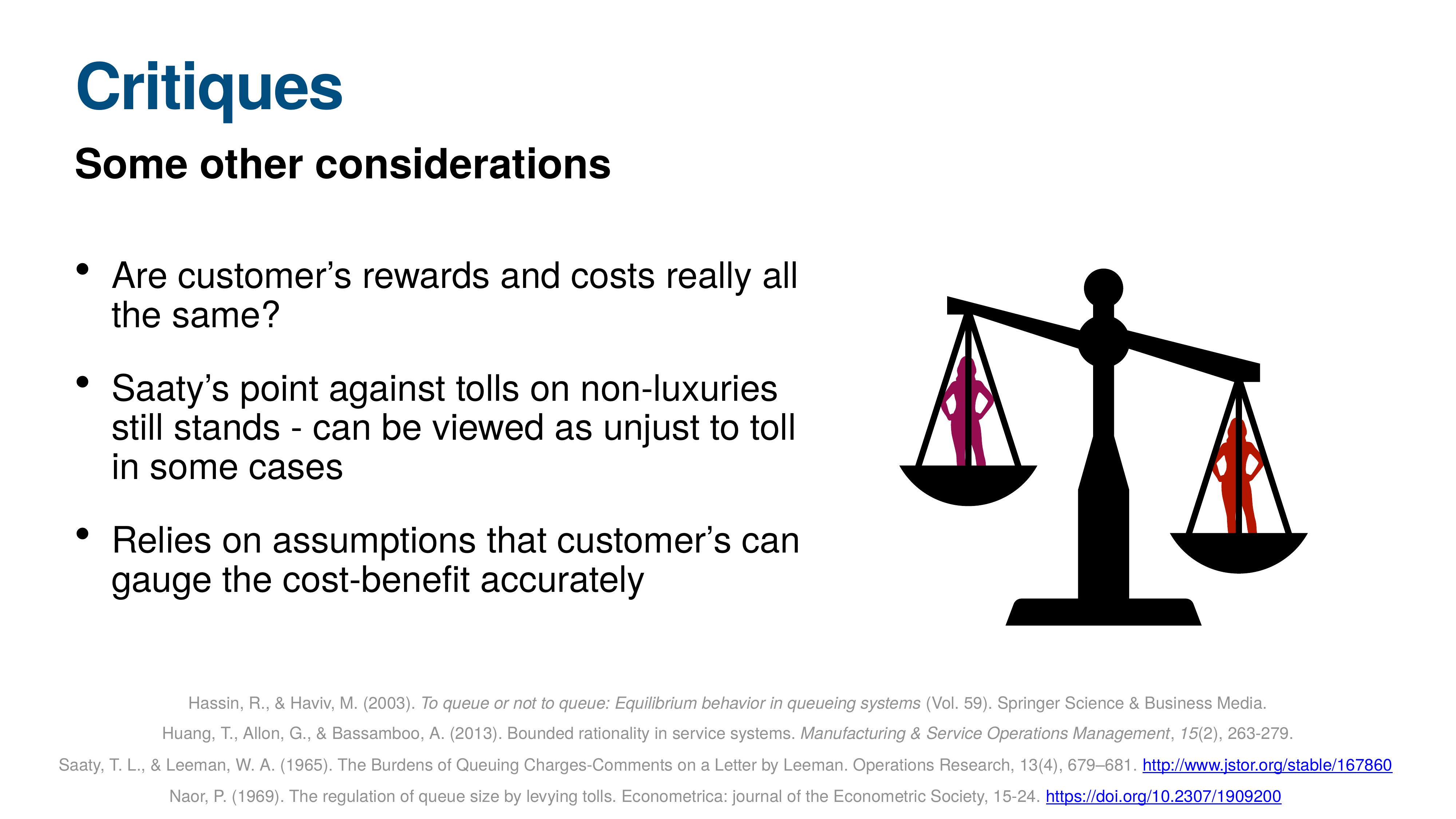

# Critiques
Some other considerations
Are customer’s rewards and costs really all the same?
Saaty’s point against tolls on non-luxuries still stands - can be viewed as unjust to toll in some cases
Relies on assumptions that customer’s can gauge the cost-benefit accurately

Hassin, R., & Haviv, M. (2003). To queue or not to queue: Equilibrium behavior in queueing systems (Vol. 59). Springer Science & Business Media.
Huang, T., Allon, G., & Bassamboo, A. (2013). Bounded rationality in service systems. Manufacturing & Service Operations Management, 15(2), 263-279.
Saaty, T. L., & Leeman, W. A. (1965). The Burdens of Queuing Charges-Comments on a Letter by Leeman. Operations Research, 13(4), 679–681. http://www.jstor.org/stable/167860
Naor, P. (1969). The regulation of queue size by levying tolls. Econometrica: journal of the Econometric Society, 15-24. https://doi.org/10.2307/1909200